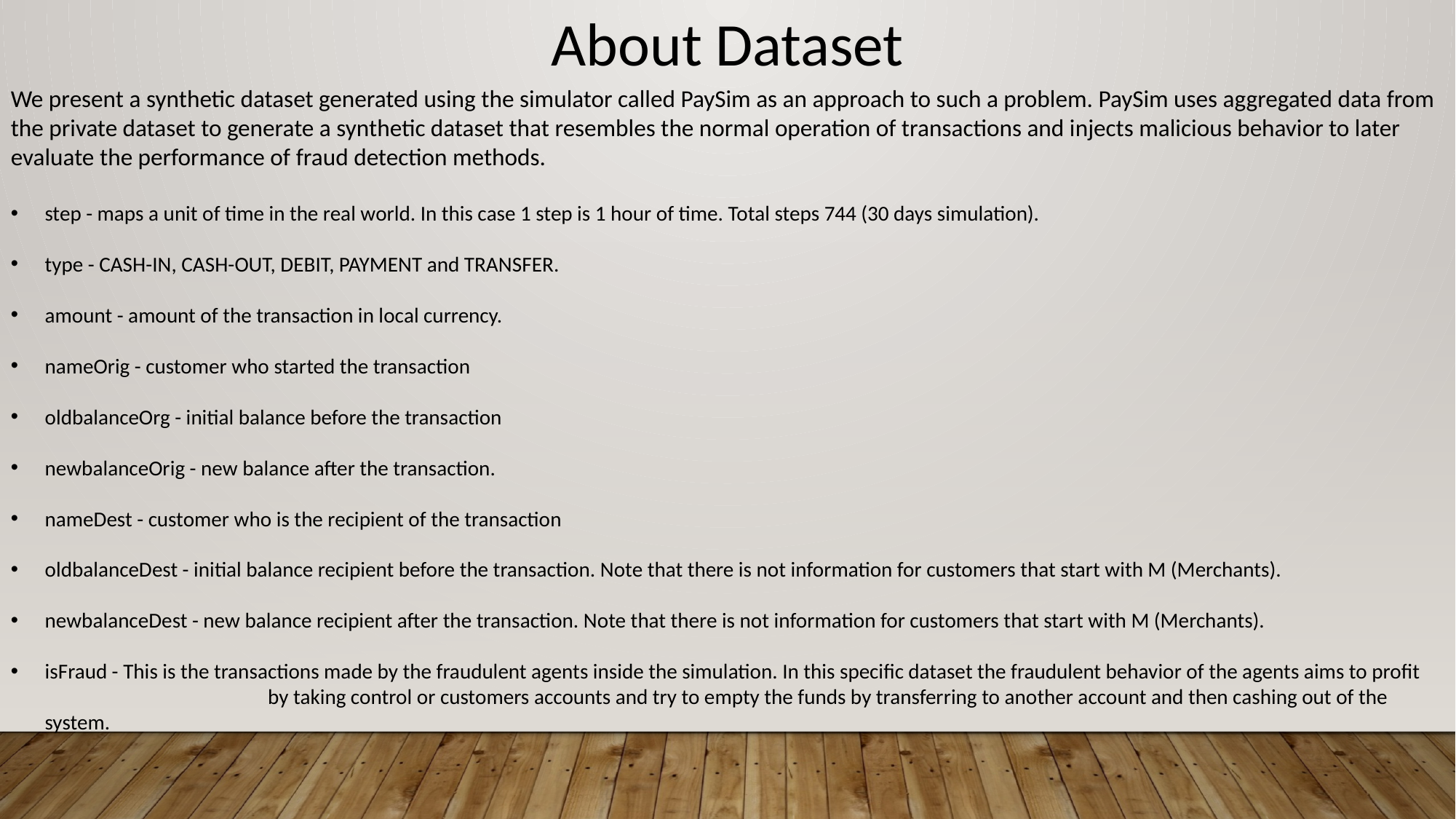

About Dataset
We present a synthetic dataset generated using the simulator called PaySim as an approach to such a problem. PaySim uses aggregated data from the private dataset to generate a synthetic dataset that resembles the normal operation of transactions and injects malicious behavior to later evaluate the performance of fraud detection methods.

step - maps a unit of time in the real world. In this case 1 step is 1 hour of time. Total steps 744 (30 days simulation).

type - CASH-IN, CASH-OUT, DEBIT, PAYMENT and TRANSFER.

amount - amount of the transaction in local currency.

nameOrig - customer who started the transaction

oldbalanceOrg - initial balance before the transaction

newbalanceOrig - new balance after the transaction.

nameDest - customer who is the recipient of the transaction

oldbalanceDest - initial balance recipient before the transaction. Note that there is not information for customers that start with M (Merchants).

newbalanceDest - new balance recipient after the transaction. Note that there is not information for customers that start with M (Merchants).

isFraud - This is the transactions made by the fraudulent agents inside the simulation. In this specific dataset the fraudulent behavior of the agents aims to profit 		 by taking control or customers accounts and try to empty the funds by transferring to another account and then cashing out of the system.